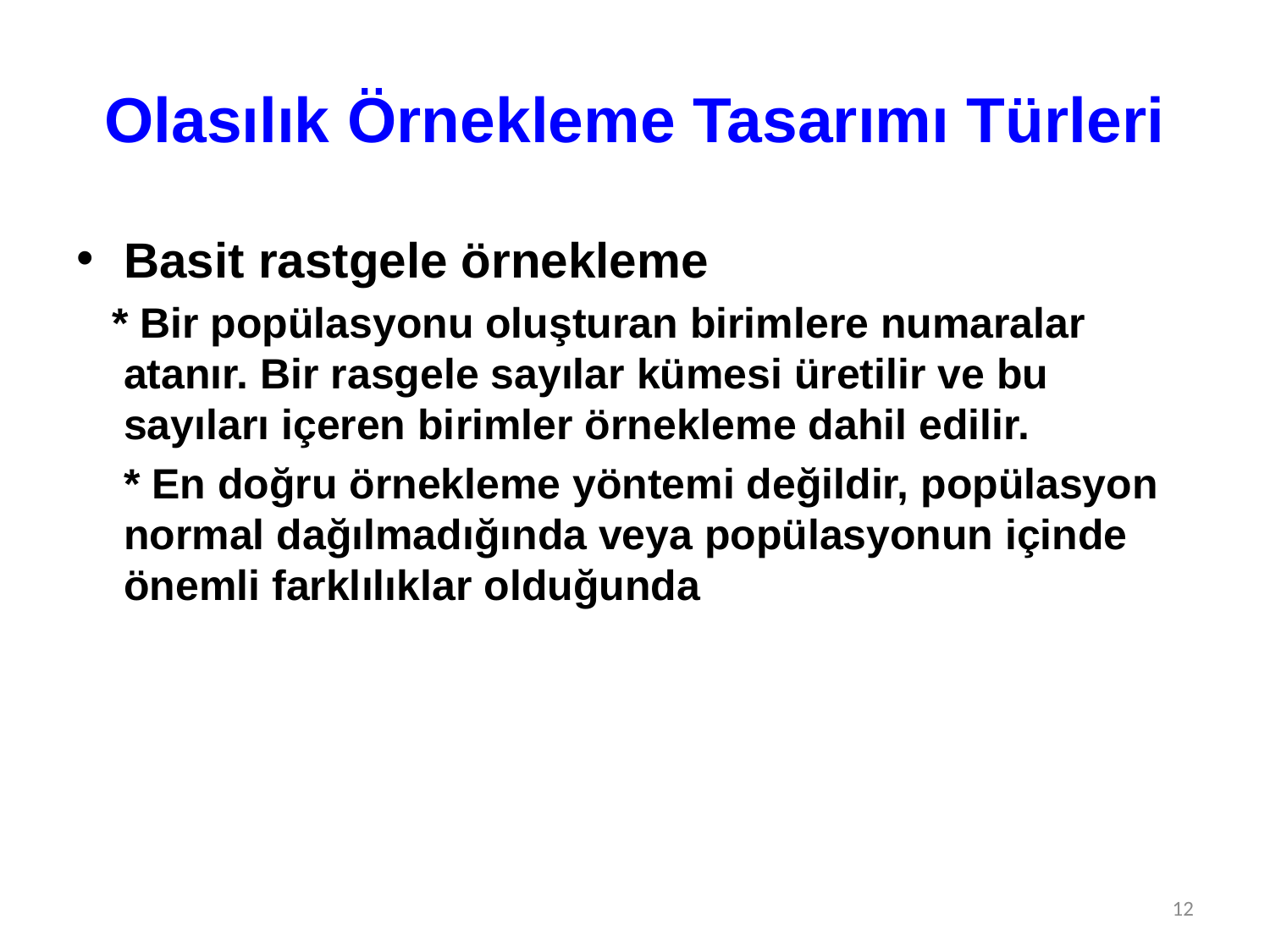

# Olasılık Örnekleme Tasarımı Türleri
Basit rastgele örnekleme
   * Bir popülasyonu oluşturan birimlere numaralar atanır. Bir rasgele sayılar kümesi üretilir ve bu sayıları içeren birimler örnekleme dahil edilir.
    * En doğru örnekleme yöntemi değildir, popülasyon normal dağılmadığında veya popülasyonun içinde önemli farklılıklar olduğunda
12